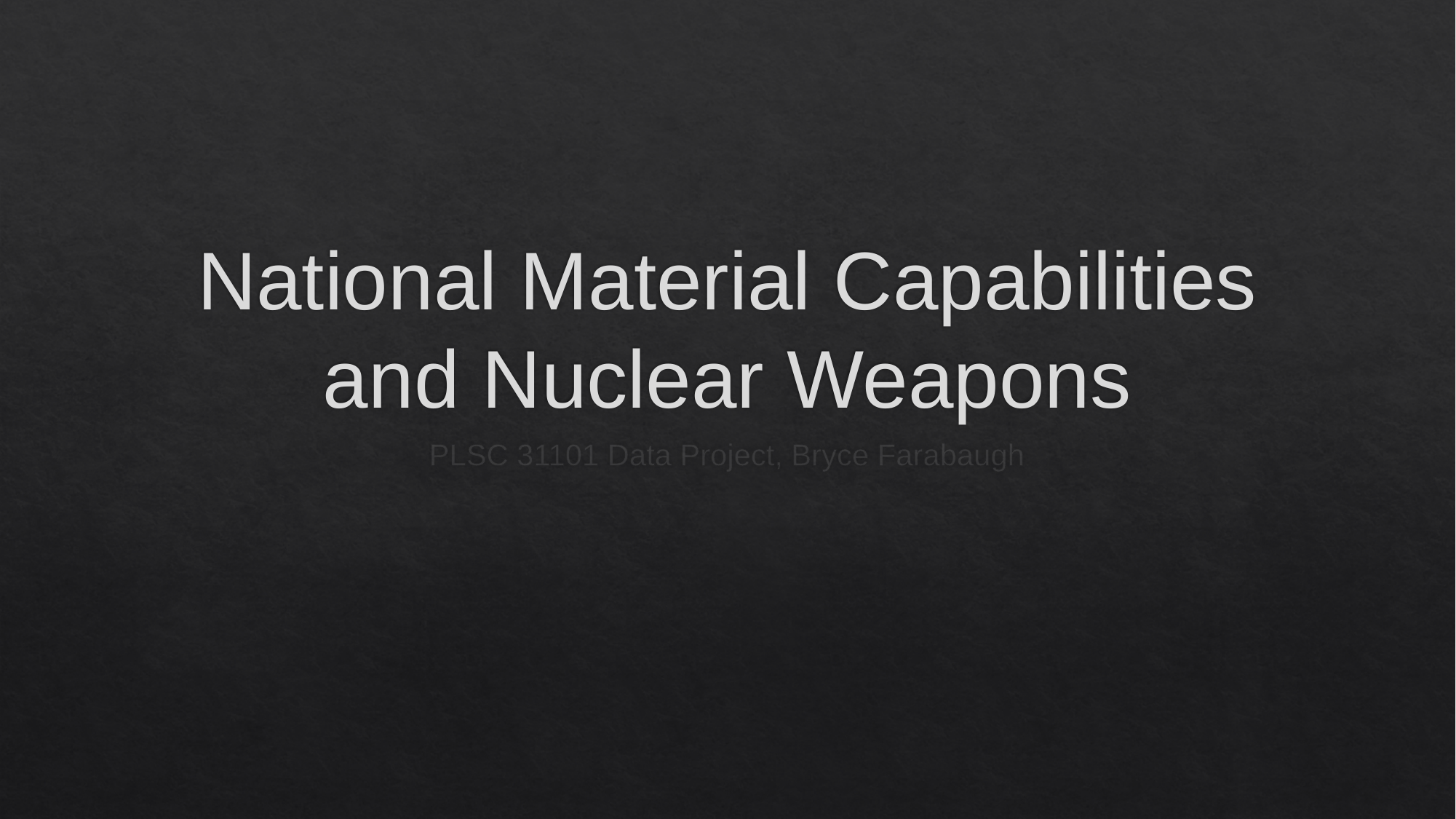

# National Material Capabilities and Nuclear Weapons
PLSC 31101 Data Project, Bryce Farabaugh